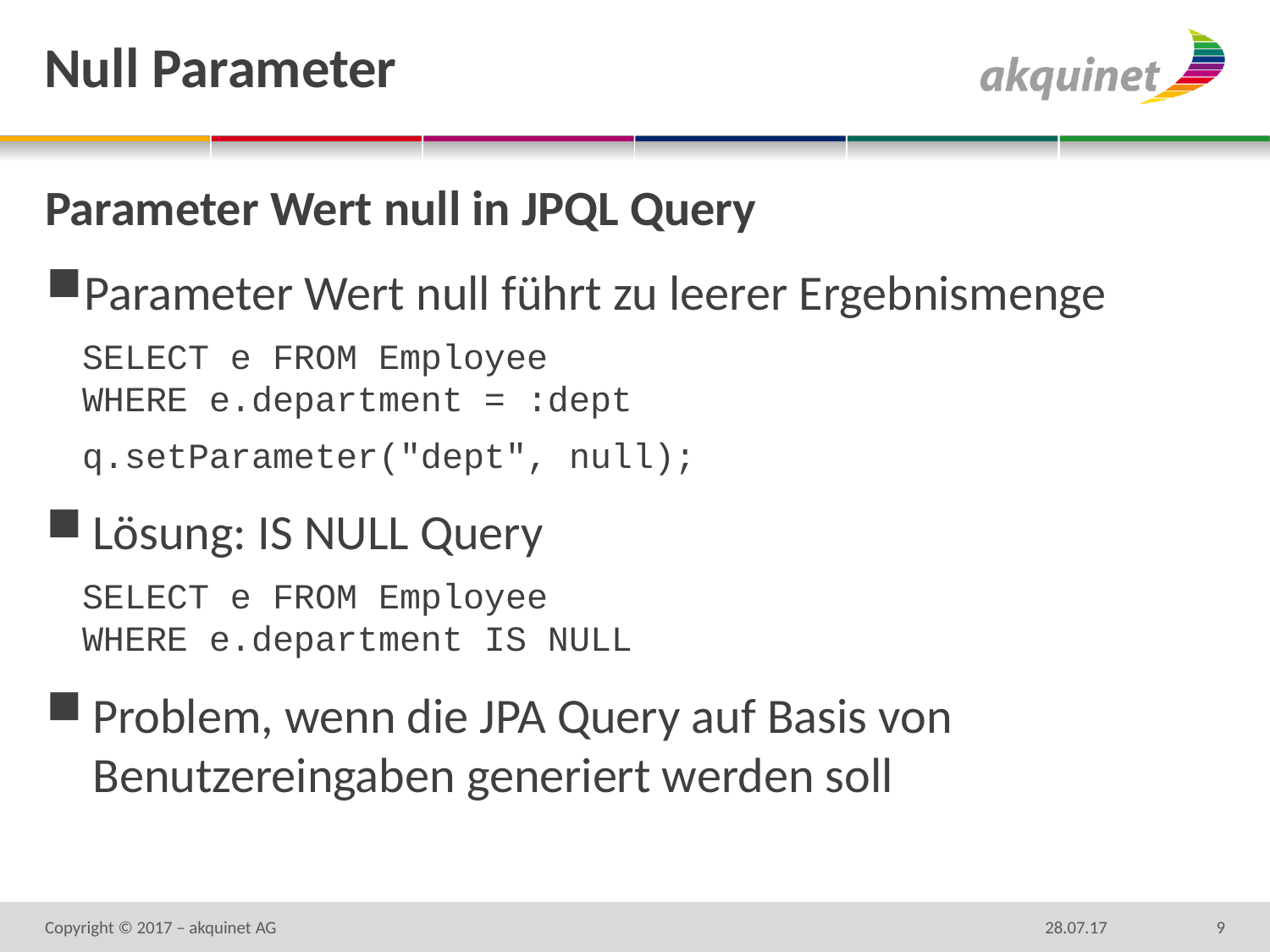

# Null Parameter
Parameter Wert null in JPQL Query
Parameter Wert null führt zu leerer Ergebnismenge
SELECT e FROM Employee
WHERE e.department = :dept
q.setParameter("dept", null);
Lösung: IS NULL Query
SELECT e FROM Employee
WHERE e.department IS NULL
Problem, wenn die JPA Query auf Basis von Benutzereingaben generiert werden soll

Copyright © 2017 – akquinet AG
28.07.17
9